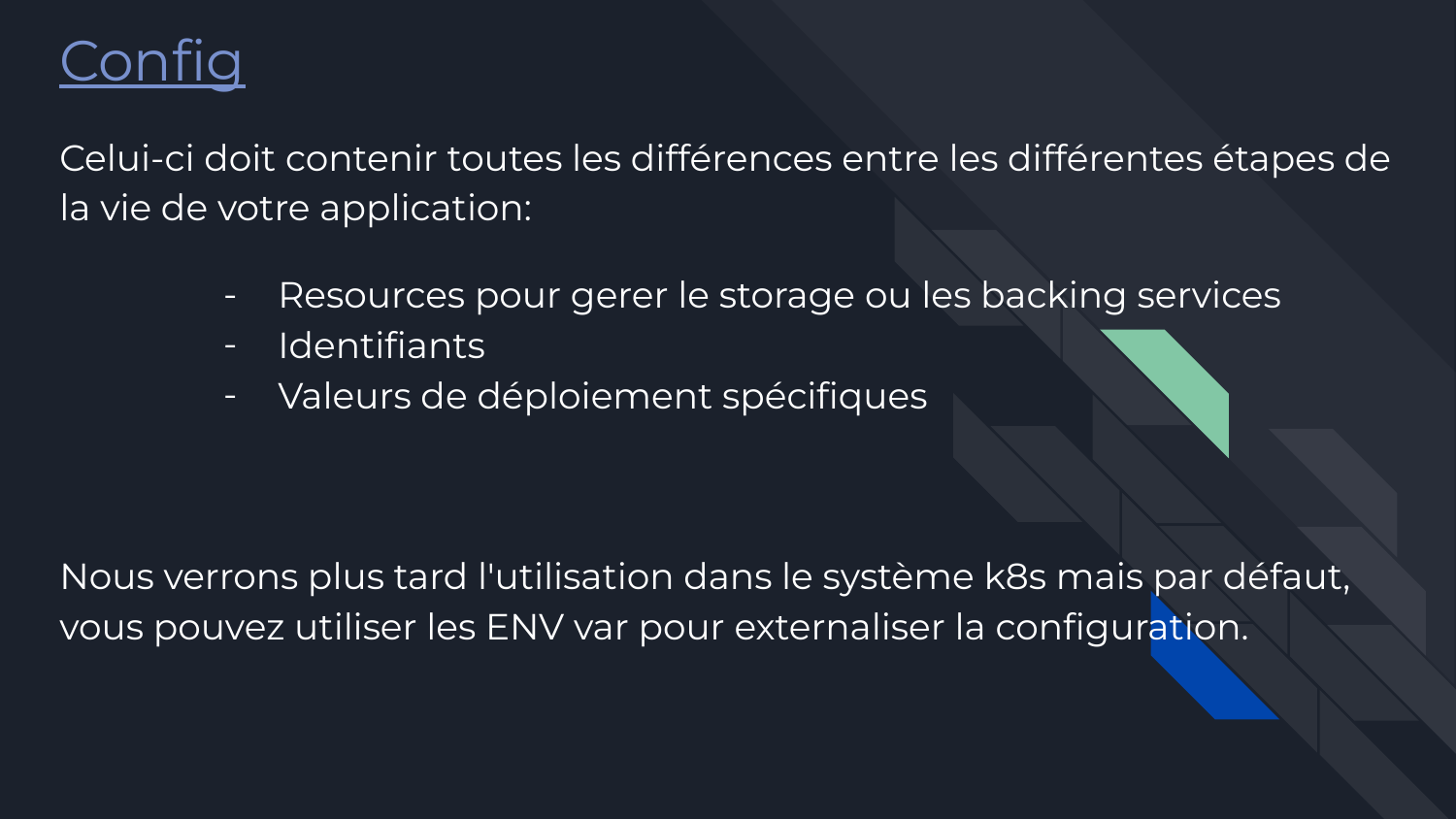

Config
# Celui-ci doit contenir toutes les différences entre les différentes étapes de la vie de votre application:

Resources pour gerer le storage ou les backing services
Identifiants
Valeurs de déploiement spécifiques

Nous verrons plus tard l'utilisation dans le système k8s mais par défaut, vous pouvez utiliser les ENV var pour externaliser la configuration.